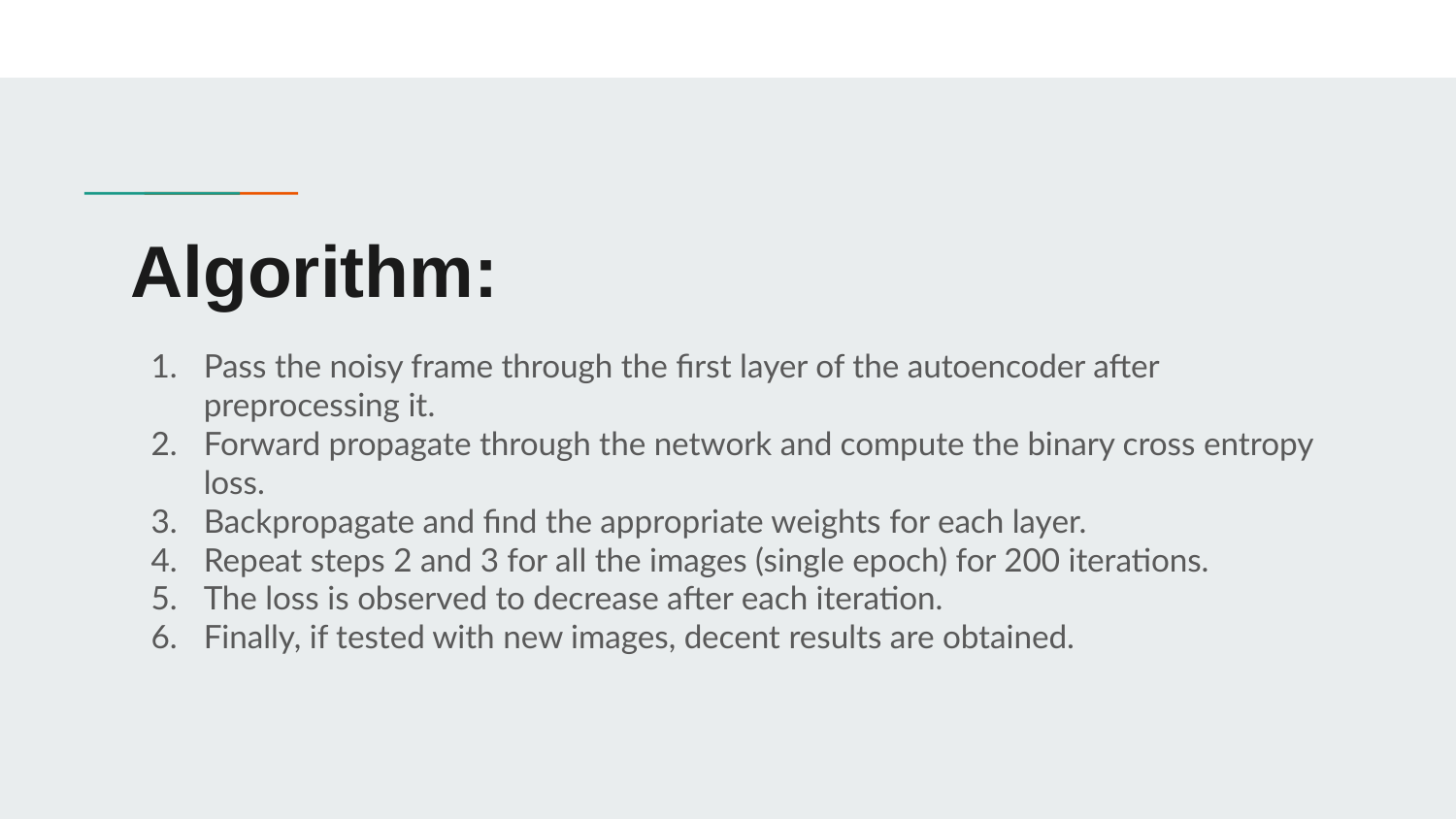

# Algorithm:
Pass the noisy frame through the first layer of the autoencoder after preprocessing it.
Forward propagate through the network and compute the binary cross entropy loss.
Backpropagate and find the appropriate weights for each layer.
Repeat steps 2 and 3 for all the images (single epoch) for 200 iterations.
The loss is observed to decrease after each iteration.
Finally, if tested with new images, decent results are obtained.